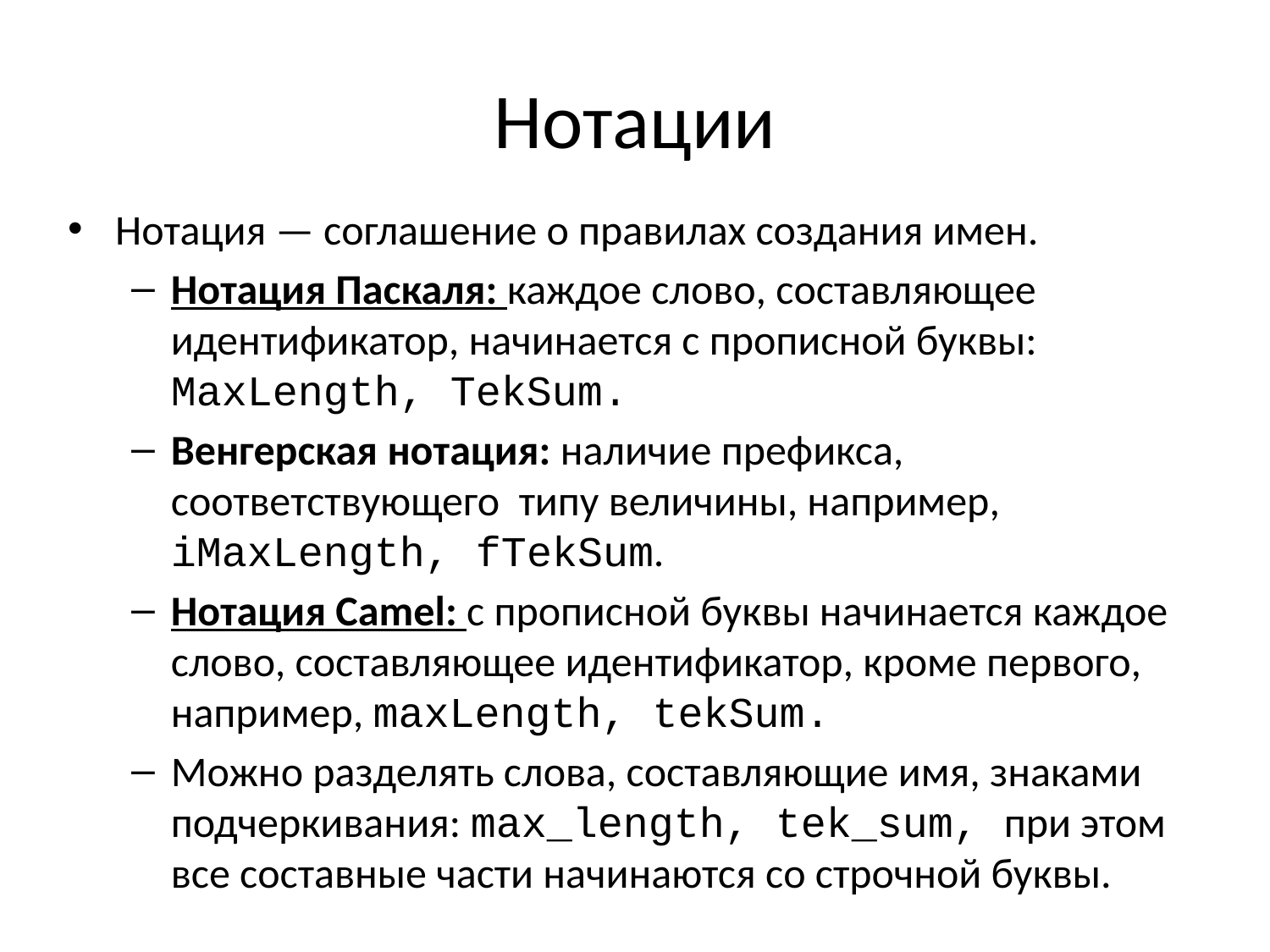

# Нотации
Нотация — соглашение о правилах создания имен.
Нотация Паскаля: каждое слово, составляющее идентификатор, начинается с прописной буквы:  MaxLength, TekSum.
Венгерская нотация: наличие префикса, соответствующего  типу величины, например, iMaxLength, fTekSum.
Нотация Camel: с прописной буквы начинается каждое слово, составляющее идентификатор, кроме первого, например, maxLength, tekSum.
Можно разделять слова, составляющие имя, знаками подчеркивания: max_length, tek_sum, при этом все составные части начинаются со строчной буквы.